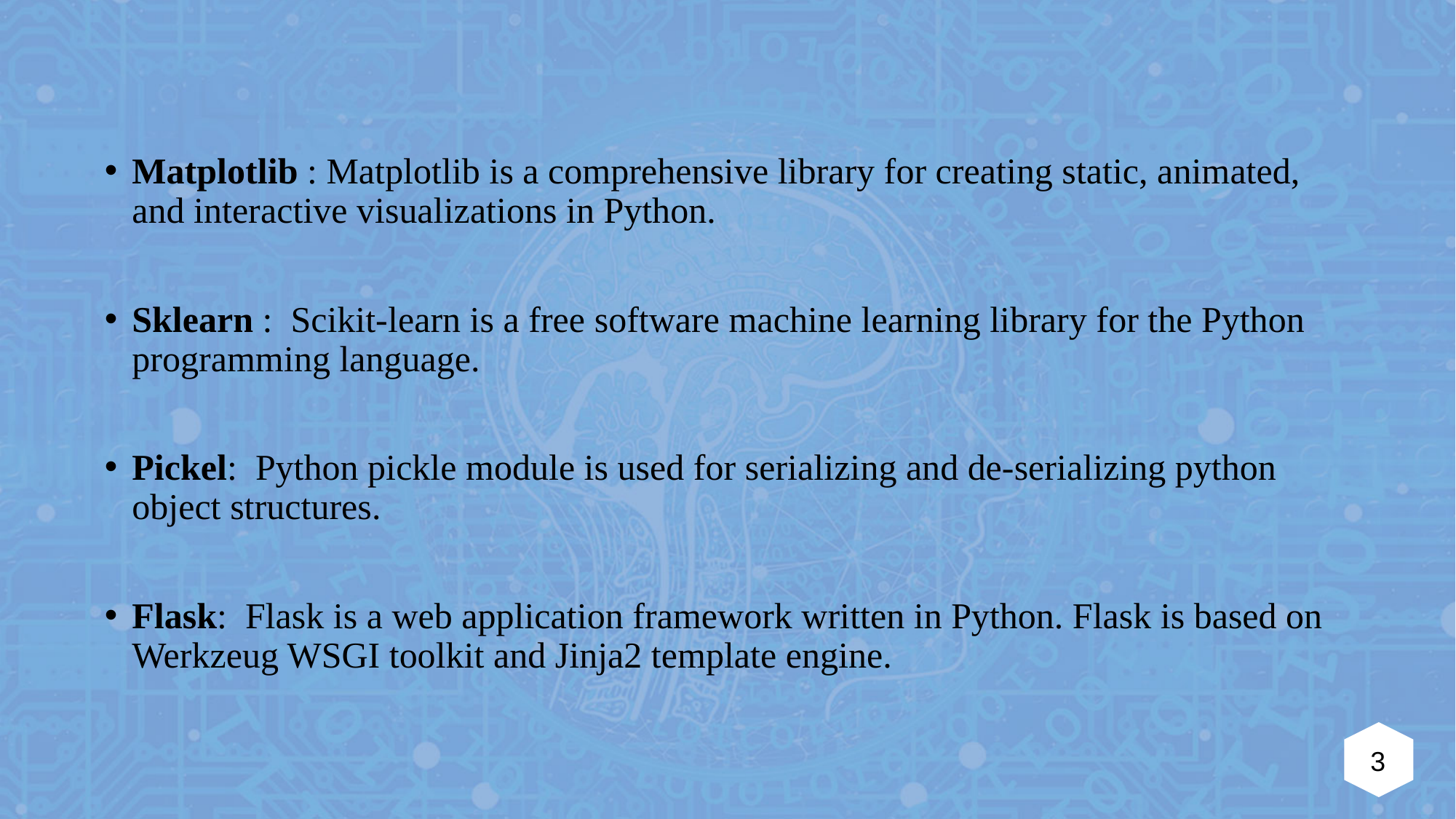

Matplotlib : Matplotlib is a comprehensive library for creating static, animated, and interactive visualizations in Python.

Sklearn :  Scikit-learn is a free software machine learning library for the Python programming language.

Pickel:  Python pickle module is used for serializing and de-serializing python object structures.

Flask:  Flask is a web application framework written in Python. Flask is based on Werkzeug WSGI toolkit and Jinja2 template engine.

3